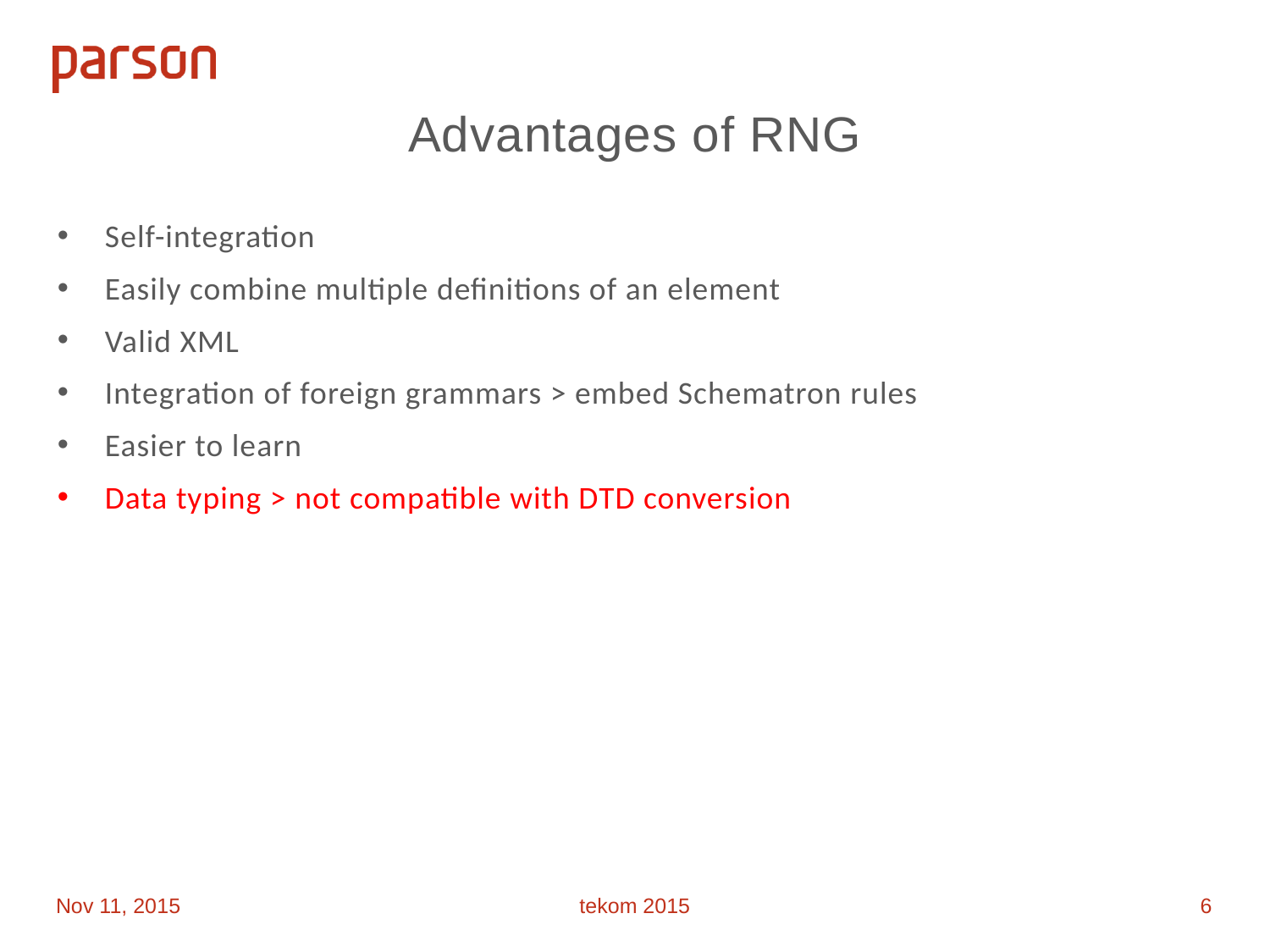

# Advantages of RNG
Self-integration
Easily combine multiple definitions of an element
Valid XML
Integration of foreign grammars > embed Schematron rules
Easier to learn
Data typing > not compatible with DTD conversion